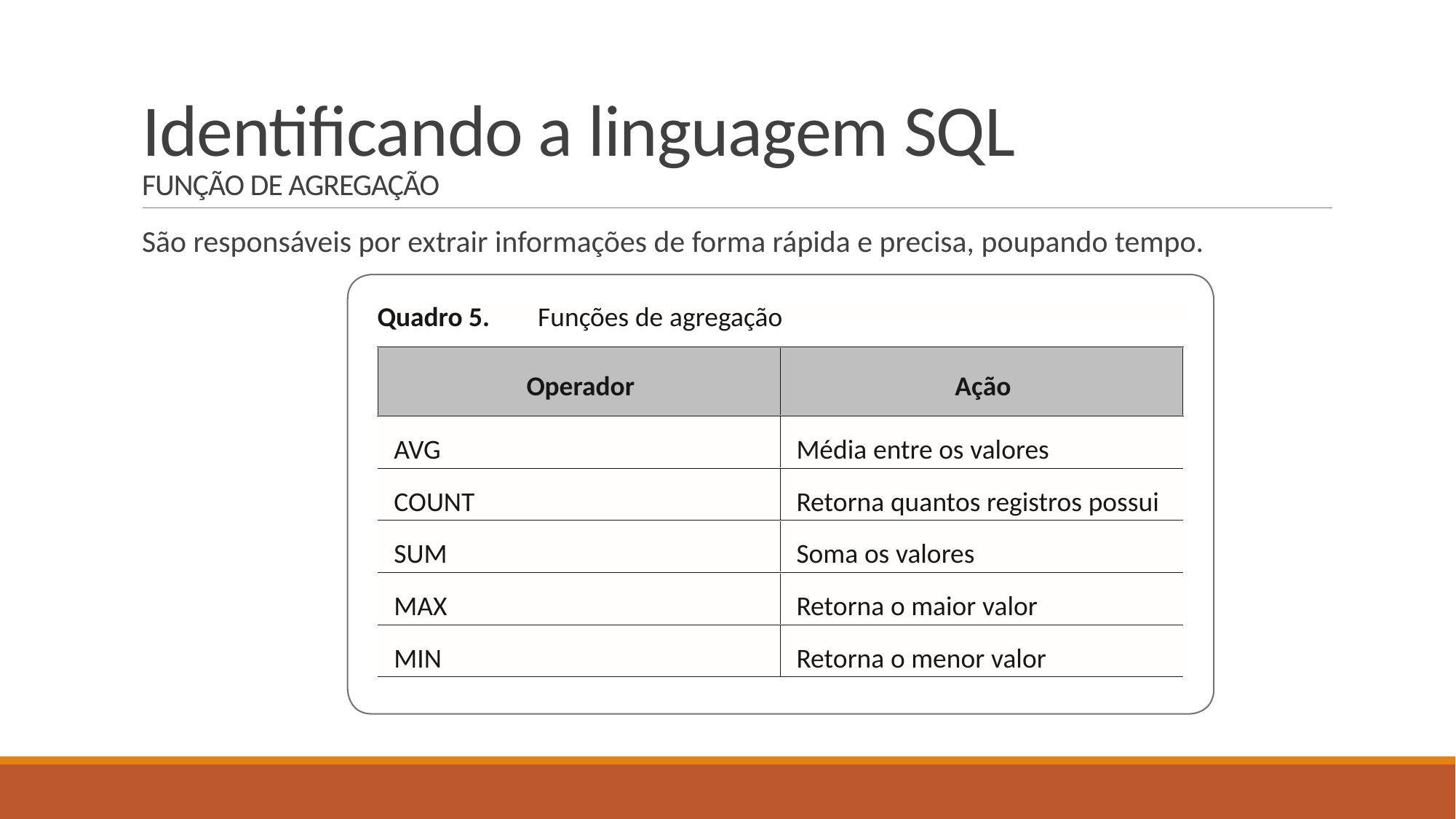

# Identificando a linguagem SQL FUNÇÃO DE AGREGAÇÃO
São responsáveis por extrair informações de forma rápida e precisa, poupando tempo.

Funções de agregação
Quadro 5.

Operador
Ação

AVG
Média entre os valores

COUNT
Retorna quantos registros possui

SUM
Soma os valores

MAX
Retorna o maior valor

MIN
Retorna o menor valor